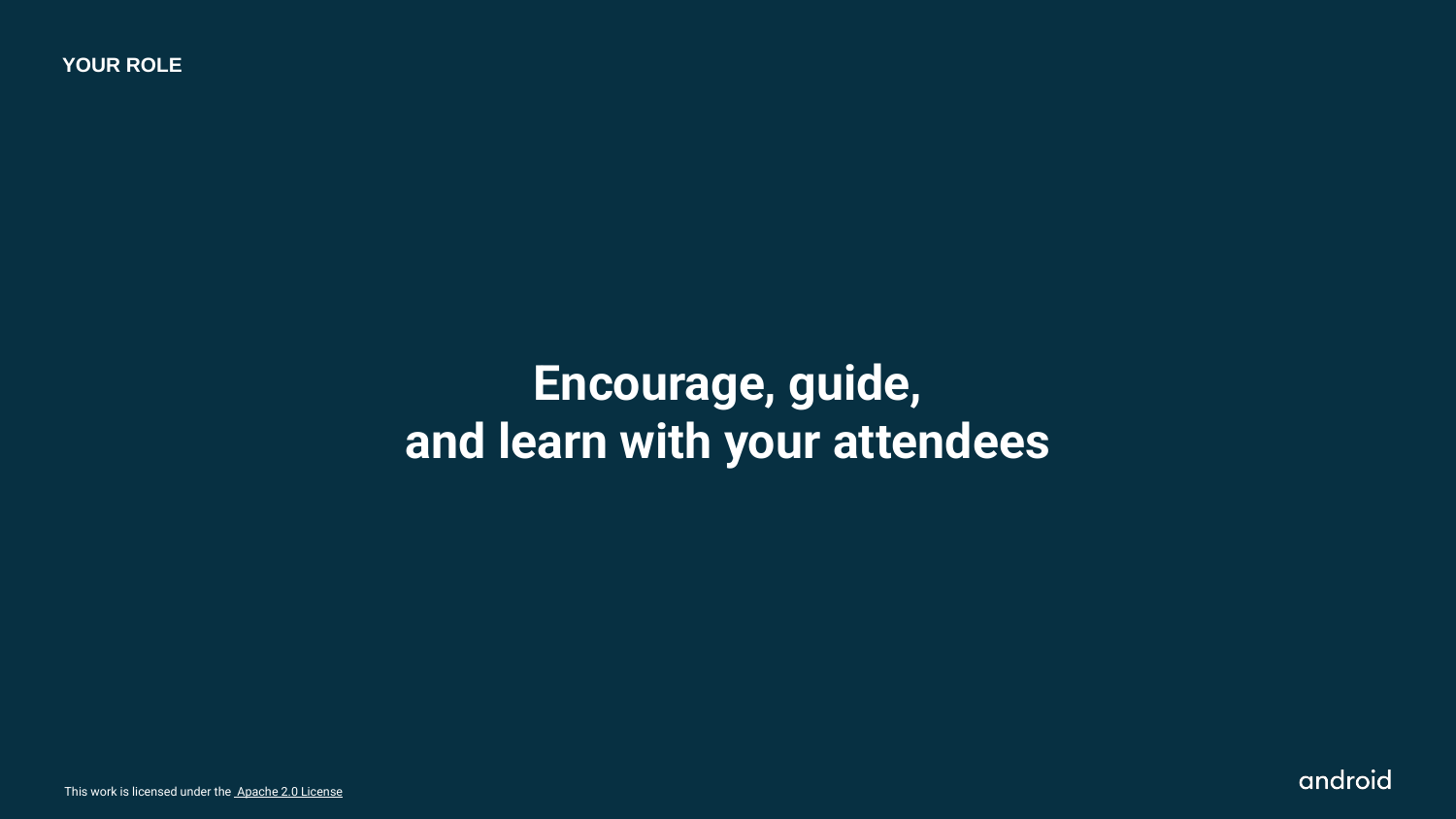

YOUR ROLE
# Encourage, guide,
and learn with your attendees